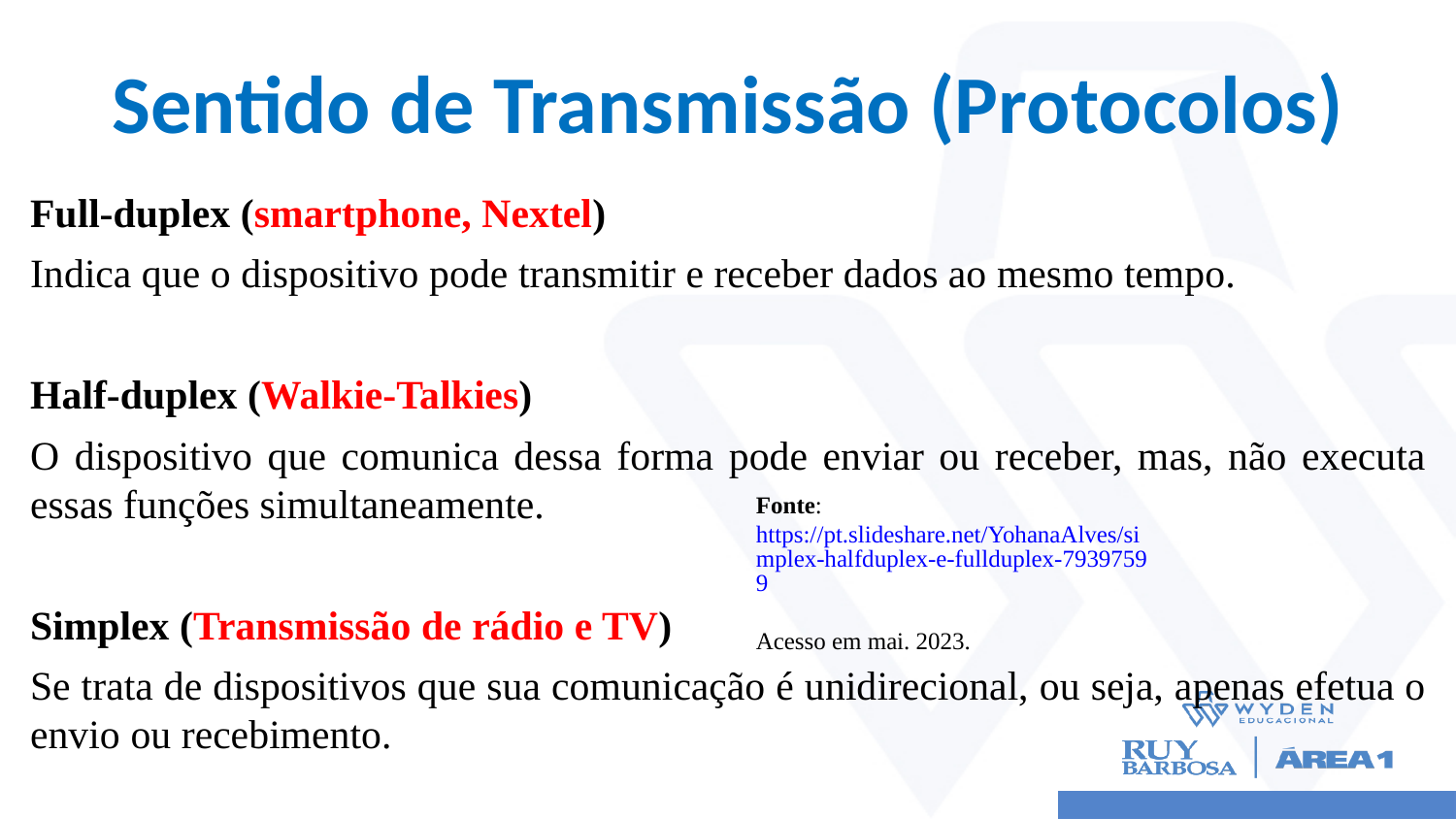

# Sentido de Transmissão (Protocolos)
Full-duplex (smartphone, Nextel)
Indica que o dispositivo pode transmitir e receber dados ao mesmo tempo.

Half-duplex (Walkie-Talkies)
O dispositivo que comunica dessa forma pode enviar ou receber, mas, não executa essas funções simultaneamente.

Simplex (Transmissão de rádio e TV)
Se trata de dispositivos que sua comunicação é unidirecional, ou seja, apenas efetua o envio ou recebimento.
Fonte: https://pt.slideshare.net/YohanaAlves/simplex-halfduplex-e-fullduplex-79397599
Acesso em mai. 2023.